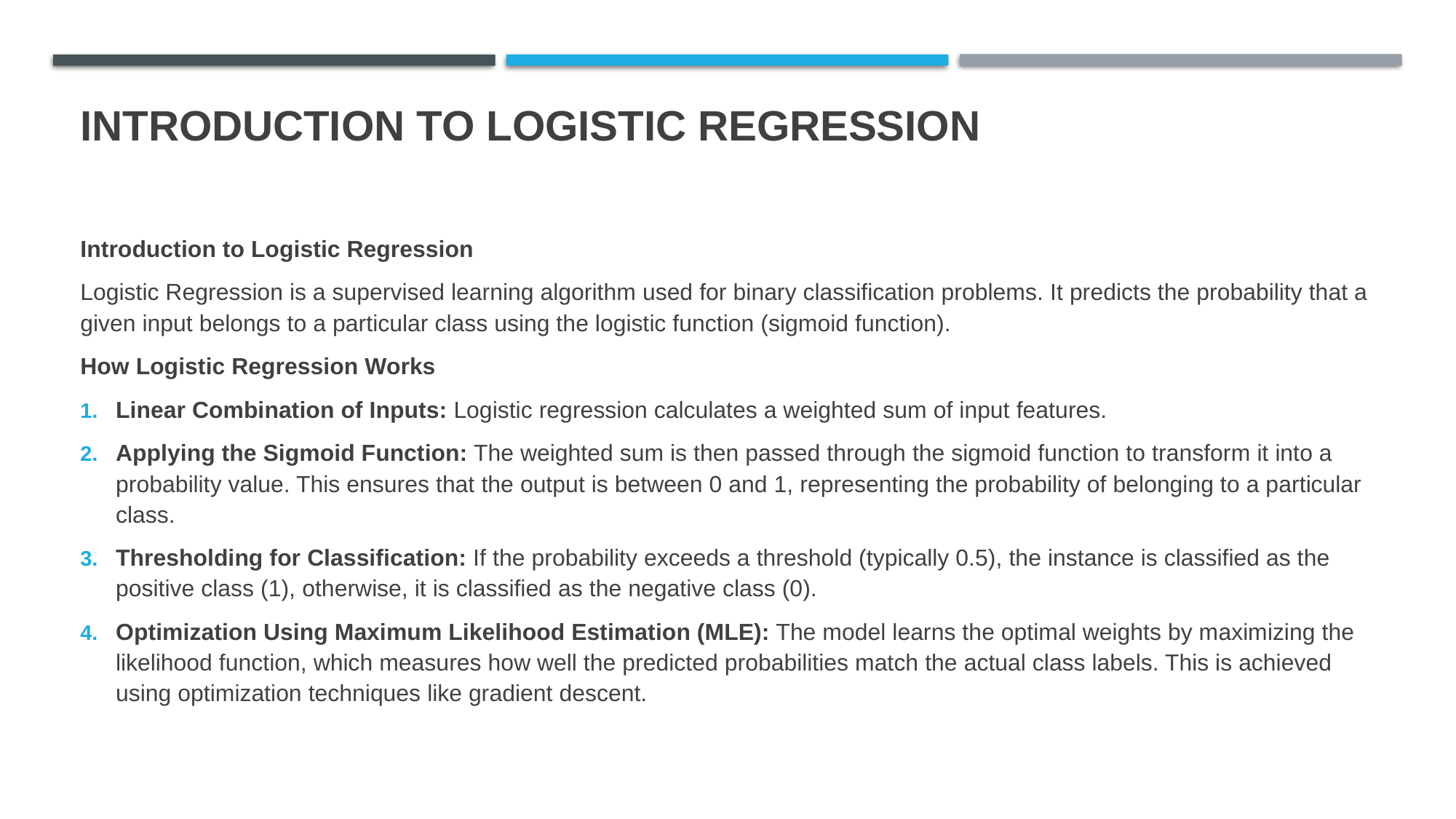

# Introduction to Logistic Regression
Introduction to Logistic Regression
Logistic Regression is a supervised learning algorithm used for binary classification problems. It predicts the probability that a given input belongs to a particular class using the logistic function (sigmoid function).
How Logistic Regression Works
Linear Combination of Inputs: Logistic regression calculates a weighted sum of input features.
Applying the Sigmoid Function: The weighted sum is then passed through the sigmoid function to transform it into a probability value. This ensures that the output is between 0 and 1, representing the probability of belonging to a particular class.
Thresholding for Classification: If the probability exceeds a threshold (typically 0.5), the instance is classified as the positive class (1), otherwise, it is classified as the negative class (0).
Optimization Using Maximum Likelihood Estimation (MLE): The model learns the optimal weights by maximizing the likelihood function, which measures how well the predicted probabilities match the actual class labels. This is achieved using optimization techniques like gradient descent.